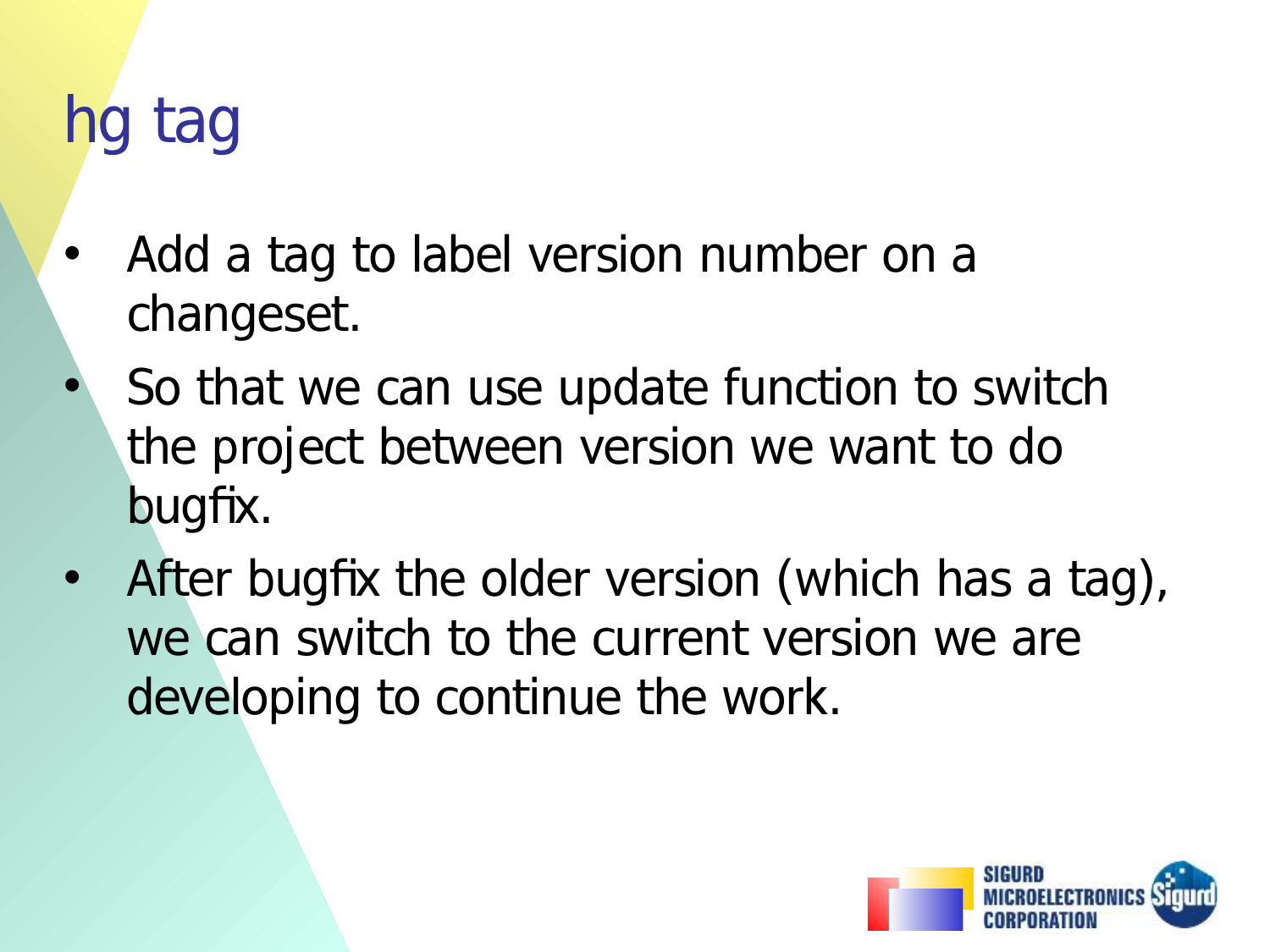

# hg tag
Add a tag to label version number on a changeset.
So that we can use update function to switch the project between version we want to do bugfix.
After bugfix the older version (which has a tag), we can switch to the current version we are developing to continue the work.